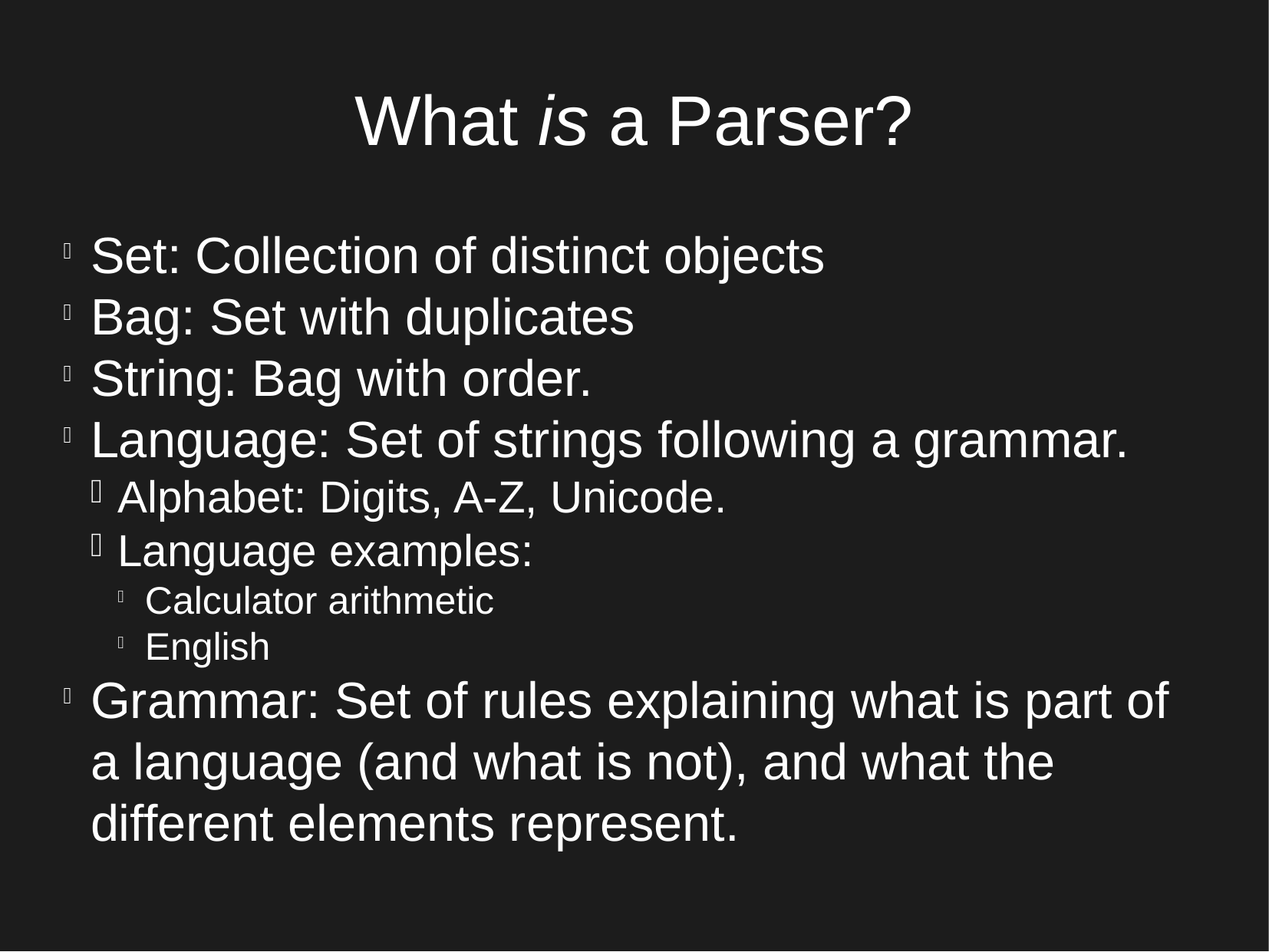

What is a Parser?
Set: Collection of distinct objects
Bag: Set with duplicates
String: Bag with order.
Language: Set of strings following a grammar.
Alphabet: Digits, A-Z, Unicode.
Language examples:
Calculator arithmetic
English
Grammar: Set of rules explaining what is part of a language (and what is not), and what the different elements represent.